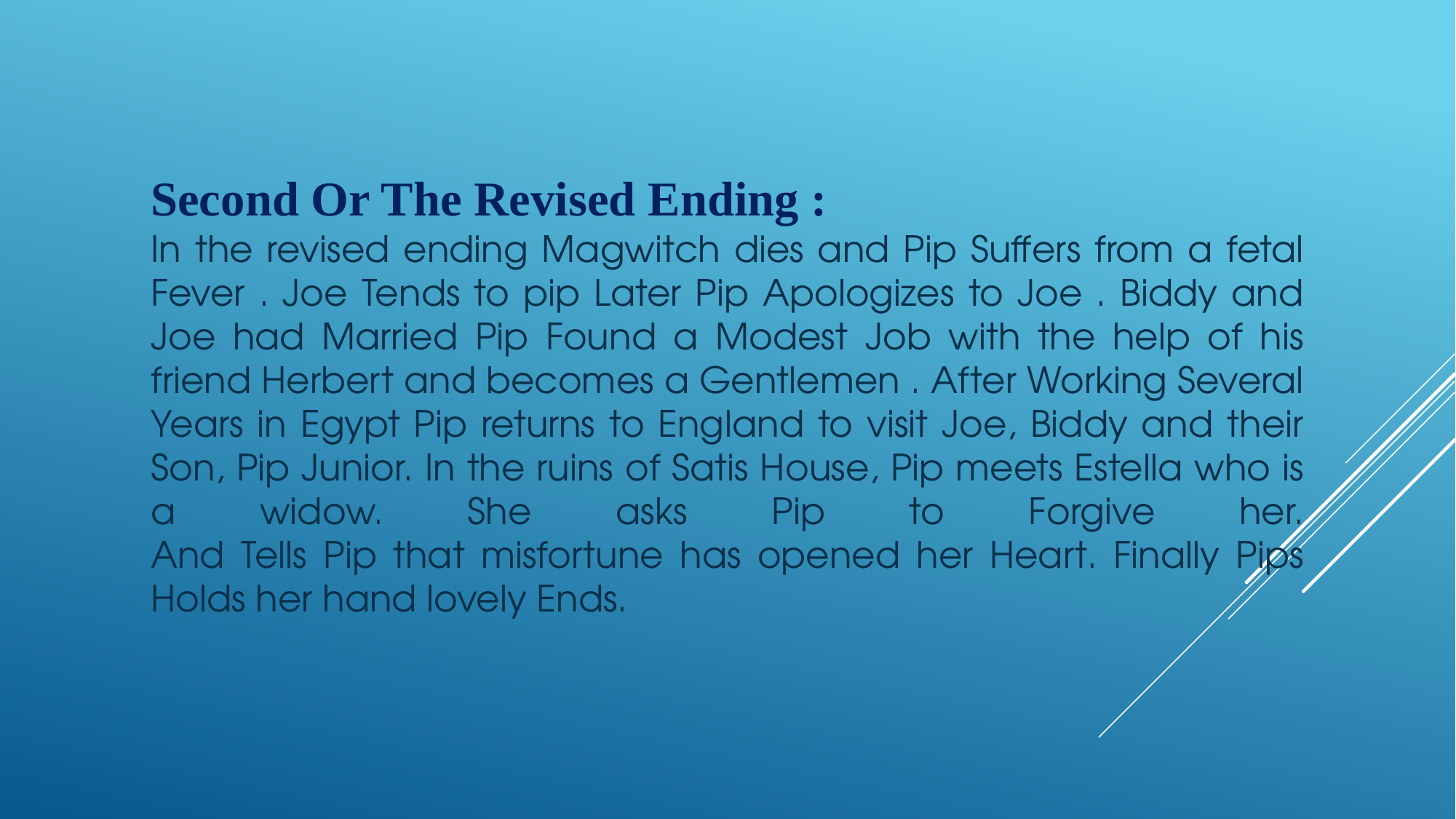

In the revised ending Magwitch dies and Pip Suffers from a fetal Fever . Joe Tends to pip Later Pip Apologizes to Joe . Biddy and Joe had Married Pip Found a Modest Job with the help of his friend Herbert and becomes a Gentlemen . After Working Several Years in Egypt Pip returns to England to visit Joe, Biddy and their Son, Pip Junior. In the ruins of Satis House, Pip meets Estella who is a widow. She asks Pip to Forgive her.
And Tells Pip that misfortune has opened her Heart. Finally Pips Holds her hand lovely Ends.
Second Or The Revised Ending :